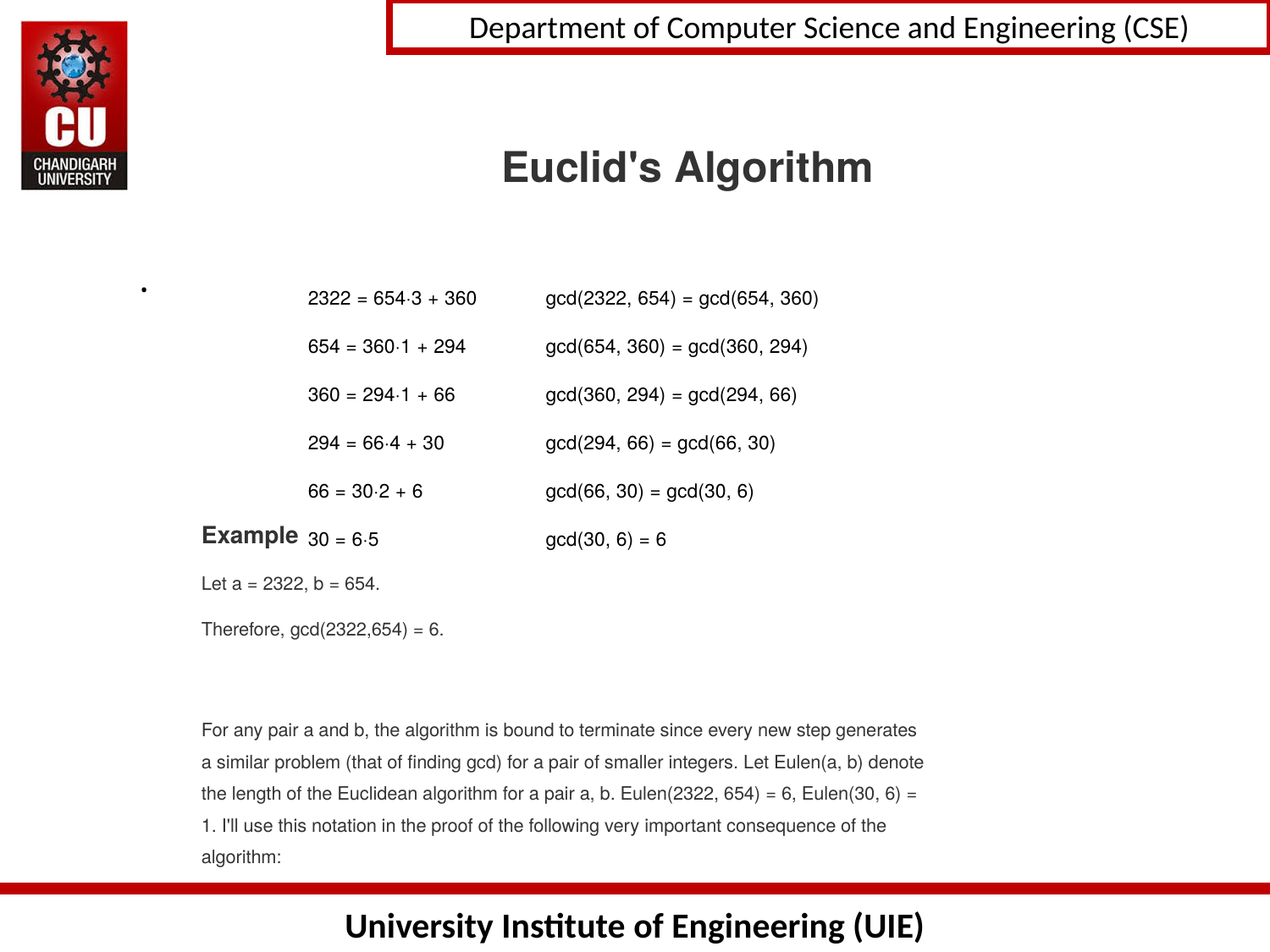

# Euclid's Algorithm
.
|  | 2322 = 654·3 + 360 |  | gcd(2322, 654) = gcd(654, 360) |
| --- | --- | --- | --- |
|  | 654 = 360·1 + 294 |  | gcd(654, 360) = gcd(360, 294) |
|  | 360 = 294·1 + 66 |  | gcd(360, 294) = gcd(294, 66) |
|  | 294 = 66·4 + 30 |  | gcd(294, 66) = gcd(66, 30) |
|  | 66 = 30·2 + 6 |  | gcd(66, 30) = gcd(30, 6) |
|  | 30 = 6·5 |  | gcd(30, 6) = 6 |
Example
Let a = 2322, b = 654.
Therefore, gcd(2322,654) = 6.

For any pair a and b, the algorithm is bound to terminate since every new step generates a similar problem (that of finding gcd) for a pair of smaller integers. Let Eulen(a, b) denote the length of the Euclidean algorithm for a pair a, b. Eulen(2322, 654) = 6, Eulen(30, 6) = 1. I'll use this notation in the proof of the following very important consequence of the algorithm: